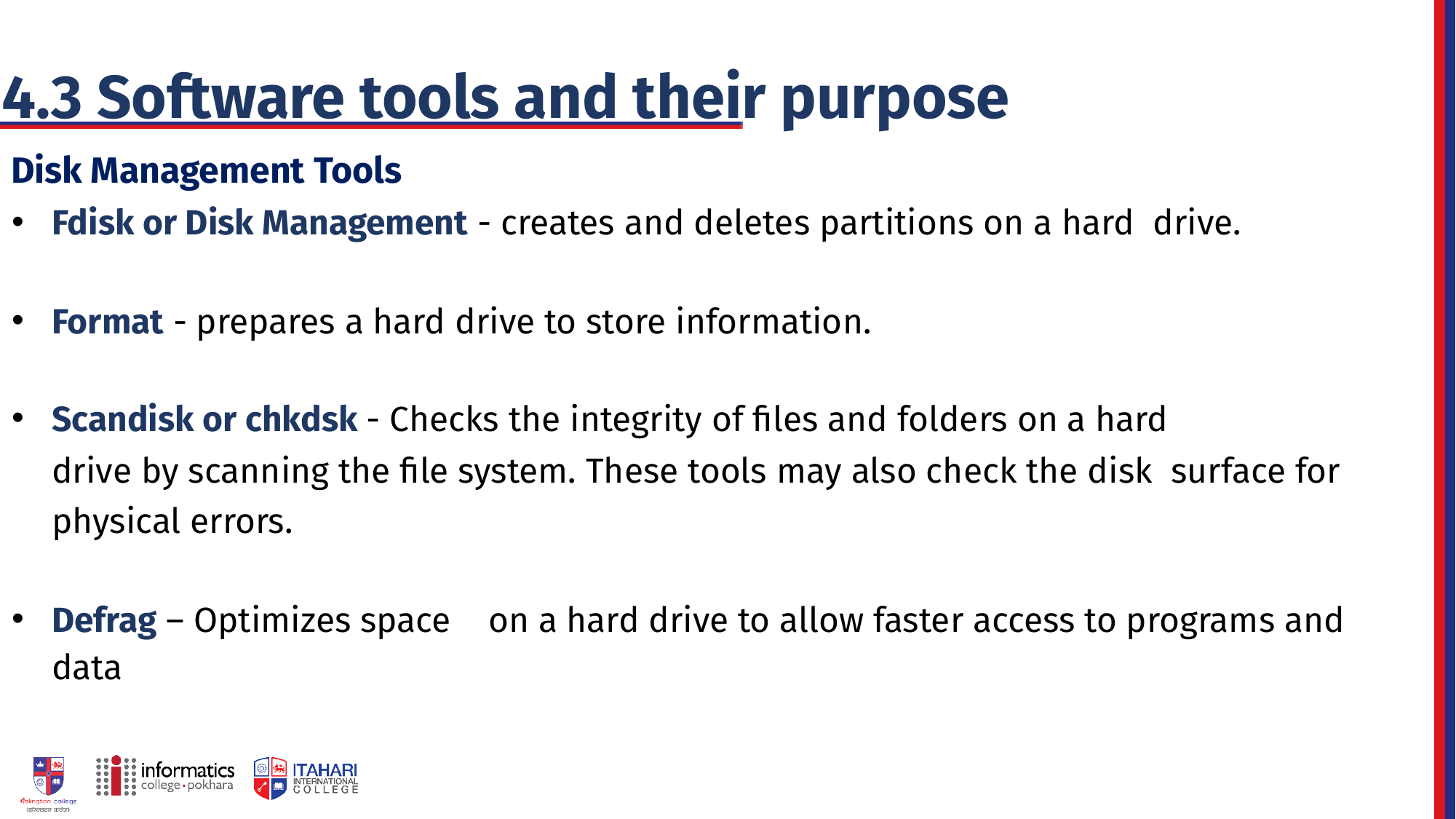

# 4.3 Software tools and their purpose
Disk Management Tools
Fdisk or Disk Management - creates and deletes partitions on a hard  drive.

Format - prepares a hard drive to store information.

Scandisk or chkdsk - Checks the integrity of files and folders on a hard
drive by scanning the file system. These tools may also check the disk  surface for physical errors.

Defrag – Optimizes space	on a hard drive to allow faster access to programs and data